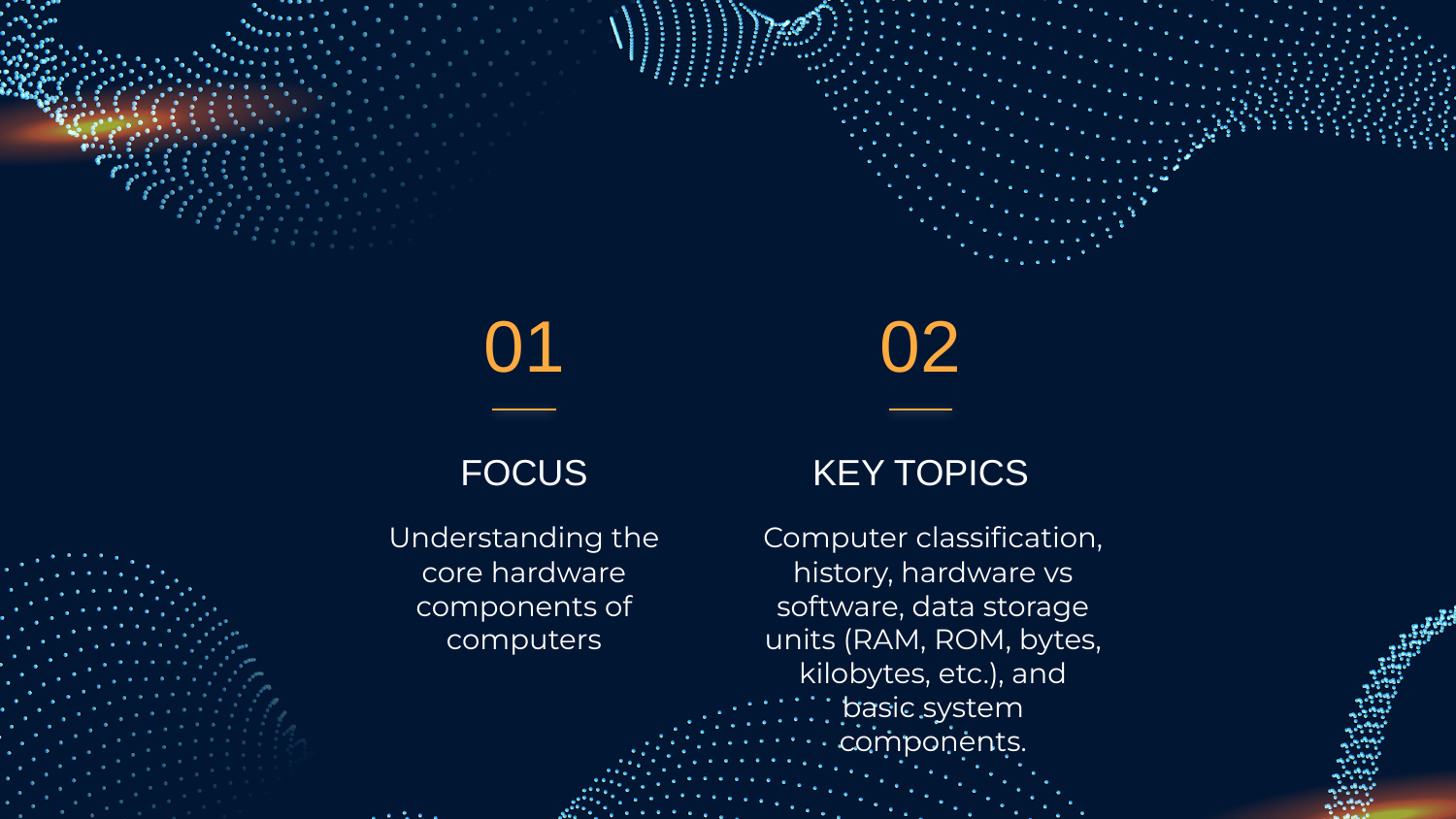

01
02
FOCUS
# KEY TOPICS
Understanding the core hardware components of computers
Computer classification, history, hardware vs software, data storage units (RAM, ROM, bytes, kilobytes, etc.), and basic system components.